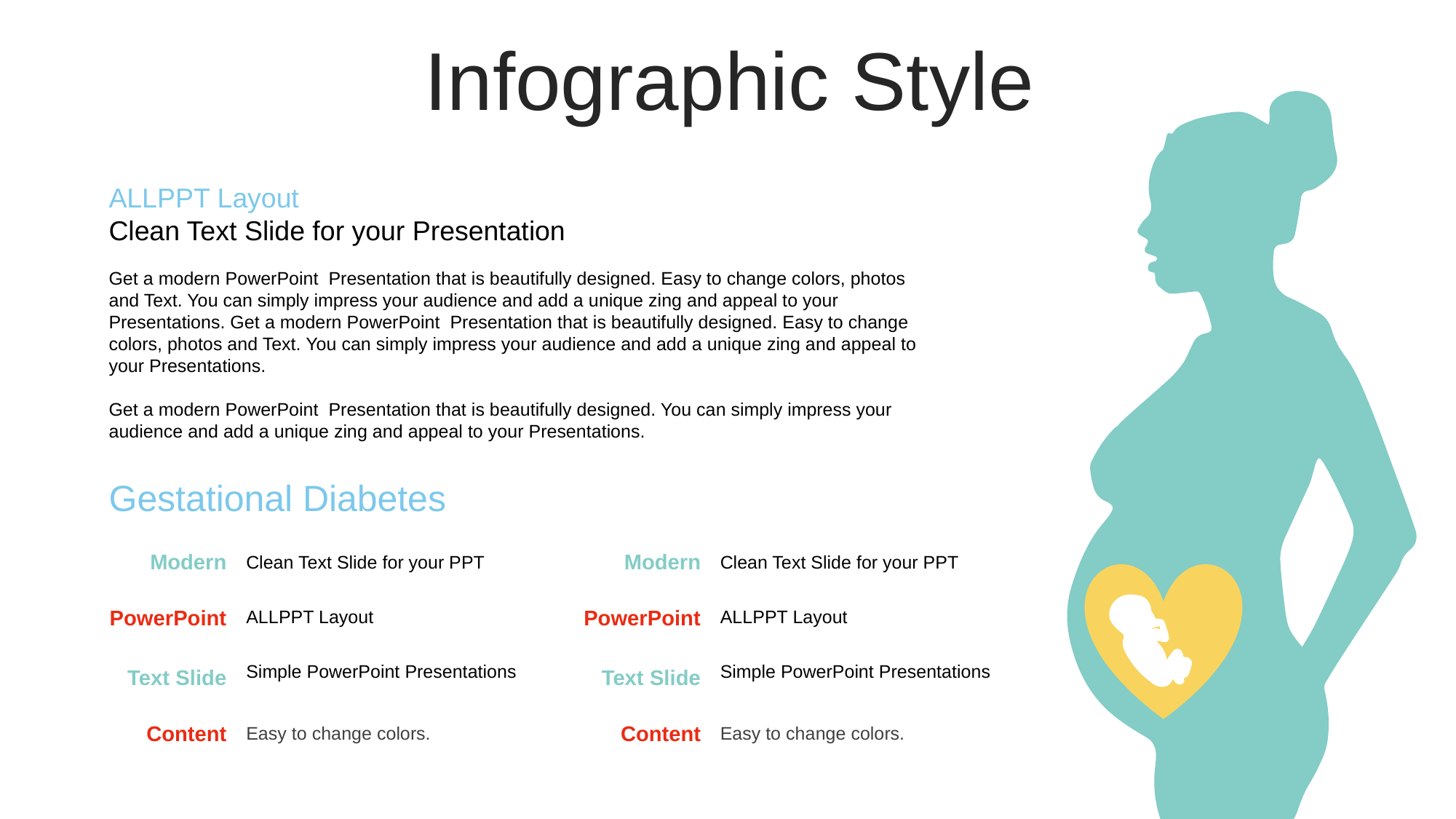

Infographic Style

ALLPPT Layout
Clean Text Slide for your Presentation
Get a modern PowerPoint  Presentation that is beautifully designed. Easy to change colors, photos and Text. You can simply impress your audience and add a unique zing and appeal to your Presentations. Get a modern PowerPoint  Presentation that is beautifully designed. Easy to change colors, photos and Text. You can simply impress your audience and add a unique zing and appeal to your Presentations.

Get a modern PowerPoint  Presentation that is beautifully designed. You can simply impress your audience and add a unique zing and appeal to your Presentations.
Gestational Diabetes
Modern
Clean Text Slide for your PPT
PowerPoint
ALLPPT Layout
Simple PowerPoint Presentations
Text Slide
Content
Easy to change colors.
Modern
Clean Text Slide for your PPT
PowerPoint
ALLPPT Layout
Simple PowerPoint Presentations
Text Slide
Content
Easy to change colors.